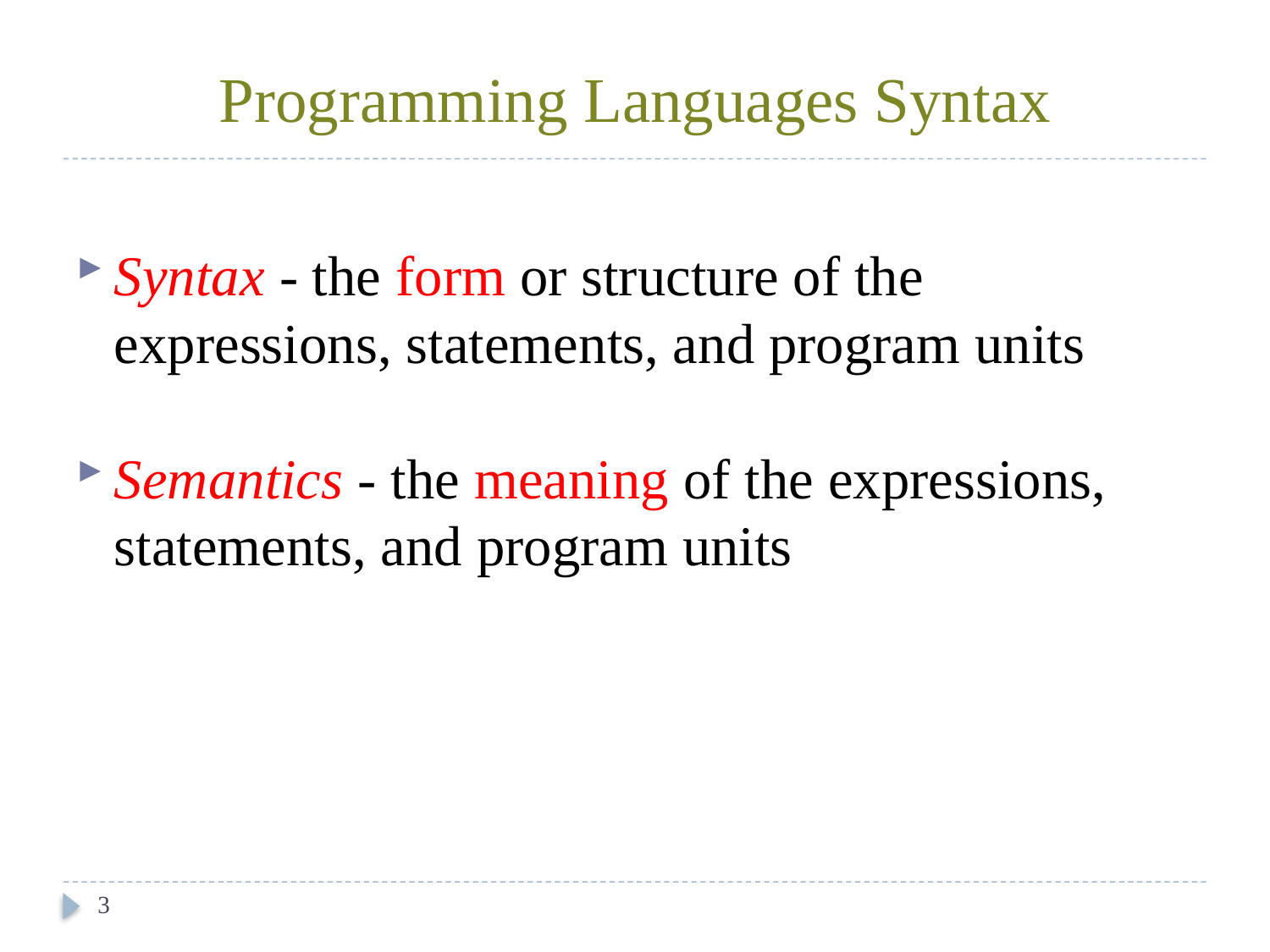

Programming Languages Syntax
Syntax - the form or structure of the expressions, statements, and program units

Semantics - the meaning of the expressions, statements, and program units
3